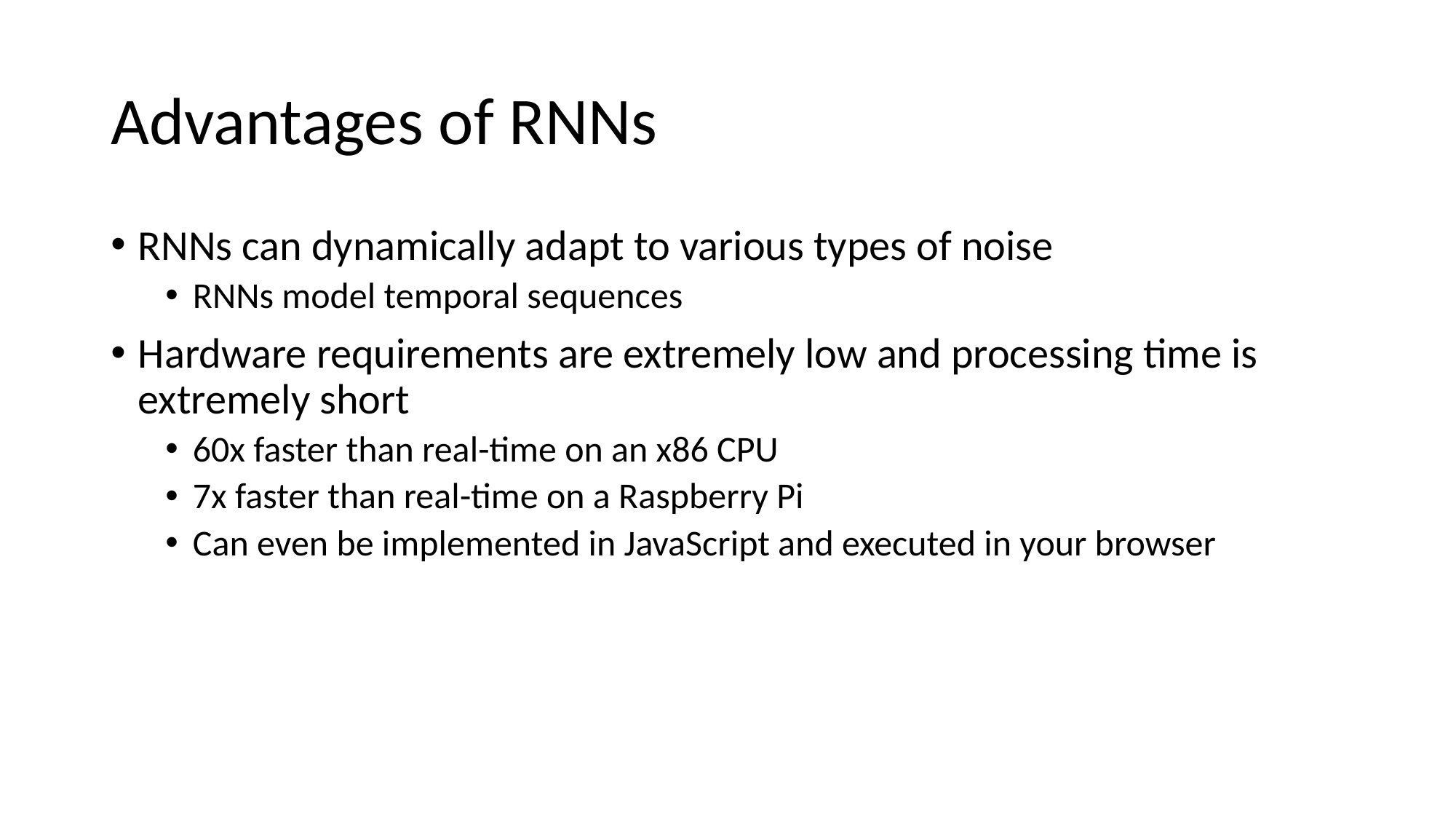

# Advantages of RNNs
RNNs can dynamically adapt to various types of noise
RNNs model temporal sequences
Hardware requirements are extremely low and processing time is extremely short
60x faster than real-time on an x86 CPU
7x faster than real-time on a Raspberry Pi
Can even be implemented in JavaScript and executed in your browser